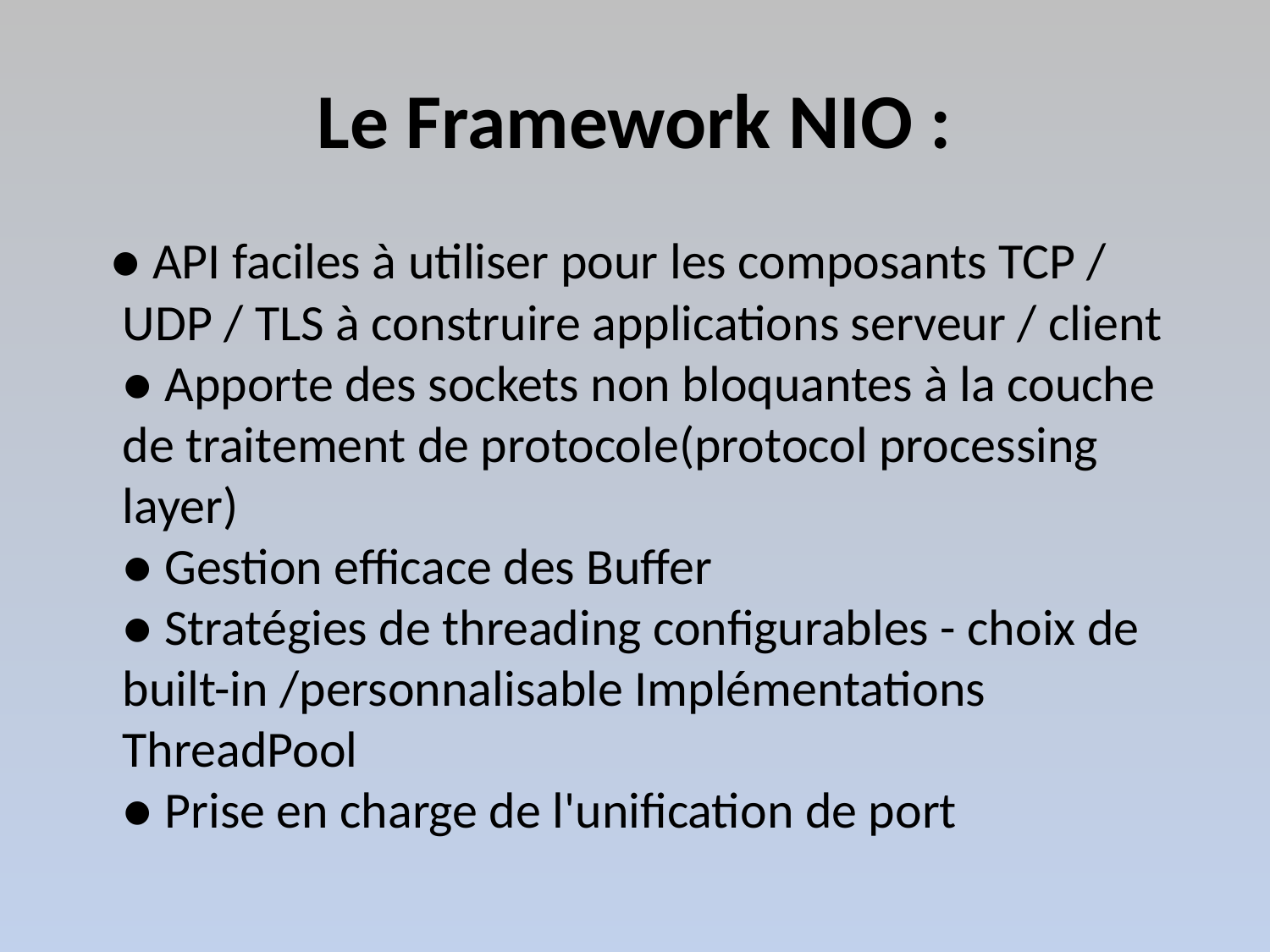

# Le Framework NIO :
   ● API faciles à utiliser pour les composants TCP / UDP / TLS à construire applications serveur / client
● Apporte des sockets non bloquantes à la couche de traitement de protocole(protocol processing layer)
● Gestion efficace des Buffer
● Stratégies de threading configurables - choix de built-in /personnalisable Implémentations ThreadPool
● Prise en charge de l'unification de port